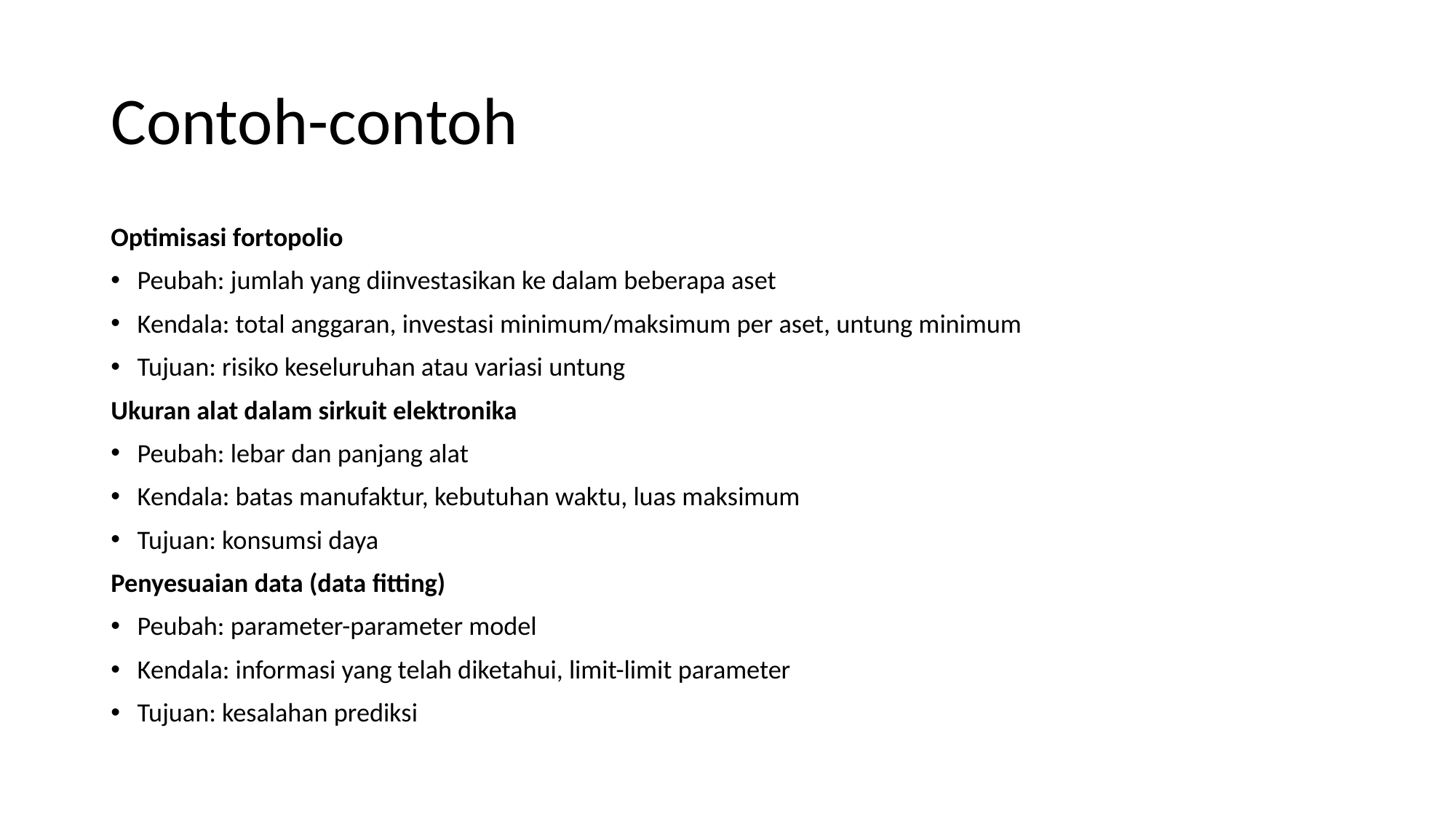

# Contoh-contoh
Optimisasi fortopolio
Peubah: jumlah yang diinvestasikan ke dalam beberapa aset
Kendala: total anggaran, investasi minimum/maksimum per aset, untung minimum
Tujuan: risiko keseluruhan atau variasi untung
Ukuran alat dalam sirkuit elektronika
Peubah: lebar dan panjang alat
Kendala: batas manufaktur, kebutuhan waktu, luas maksimum
Tujuan: konsumsi daya
Penyesuaian data (data fitting)
Peubah: parameter-parameter model
Kendala: informasi yang telah diketahui, limit-limit parameter
Tujuan: kesalahan prediksi